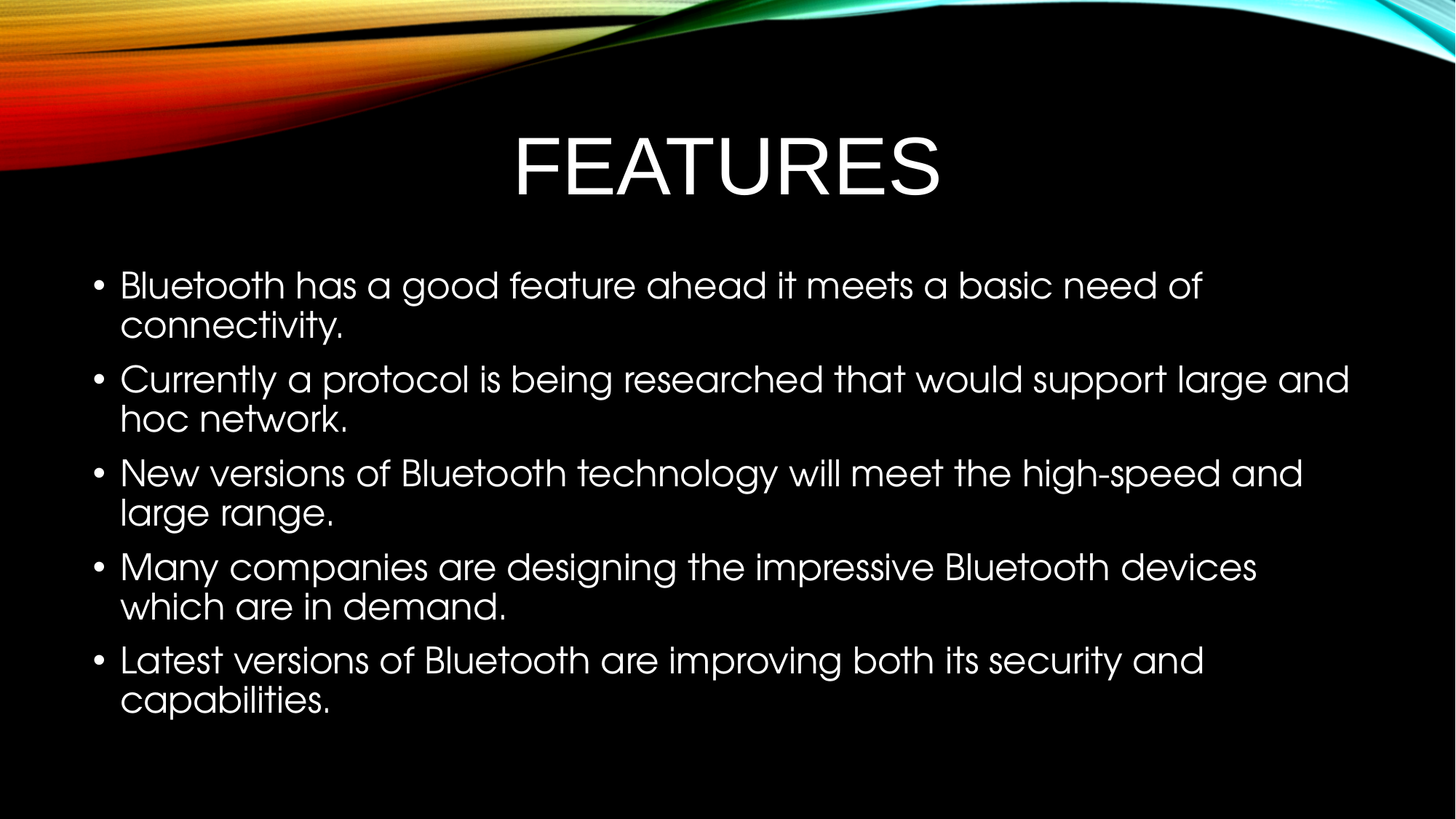

# FEATURES
Bluetooth has a good feature ahead it meets a basic need of connectivity.
Currently a protocol is being researched that would support large and hoc network.
New versions of Bluetooth technology will meet the high-speed and large range.
Many companies are designing the impressive Bluetooth devices which are in demand.
Latest versions of Bluetooth are improving both its security and capabilities.